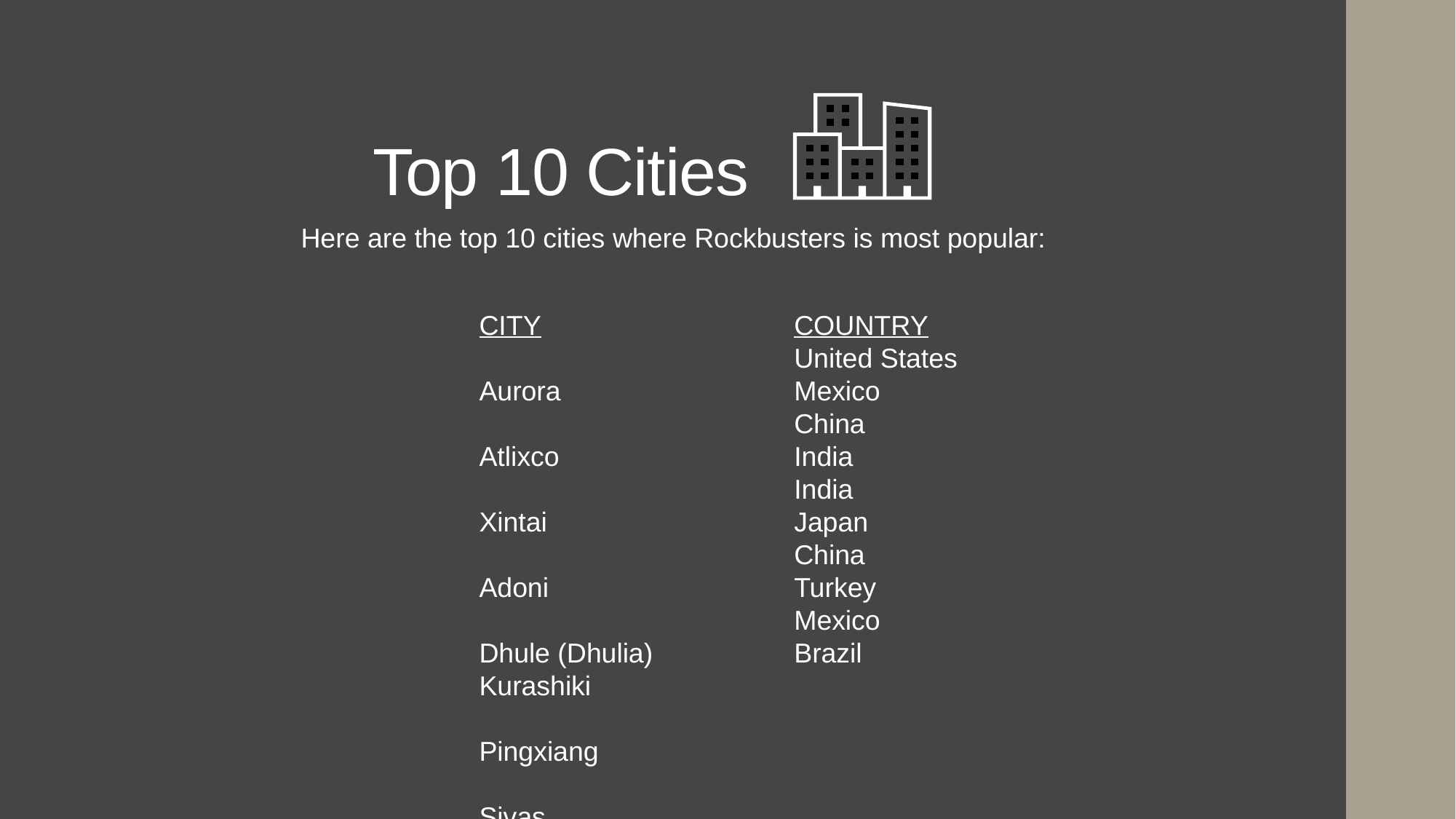

# Top 10 Cities

Here are the top 10 cities where Rockbusters is most popular:
CITY
Aurora
Atlixco
Xintai
Adoni
Dhule (Dhulia)
Kurashiki
Pingxiang
Sivas
Celaya
So Leopoldo

COUNTRY
United States
Mexico
China
India
India
Japan
China
Turkey
Mexico
Brazil